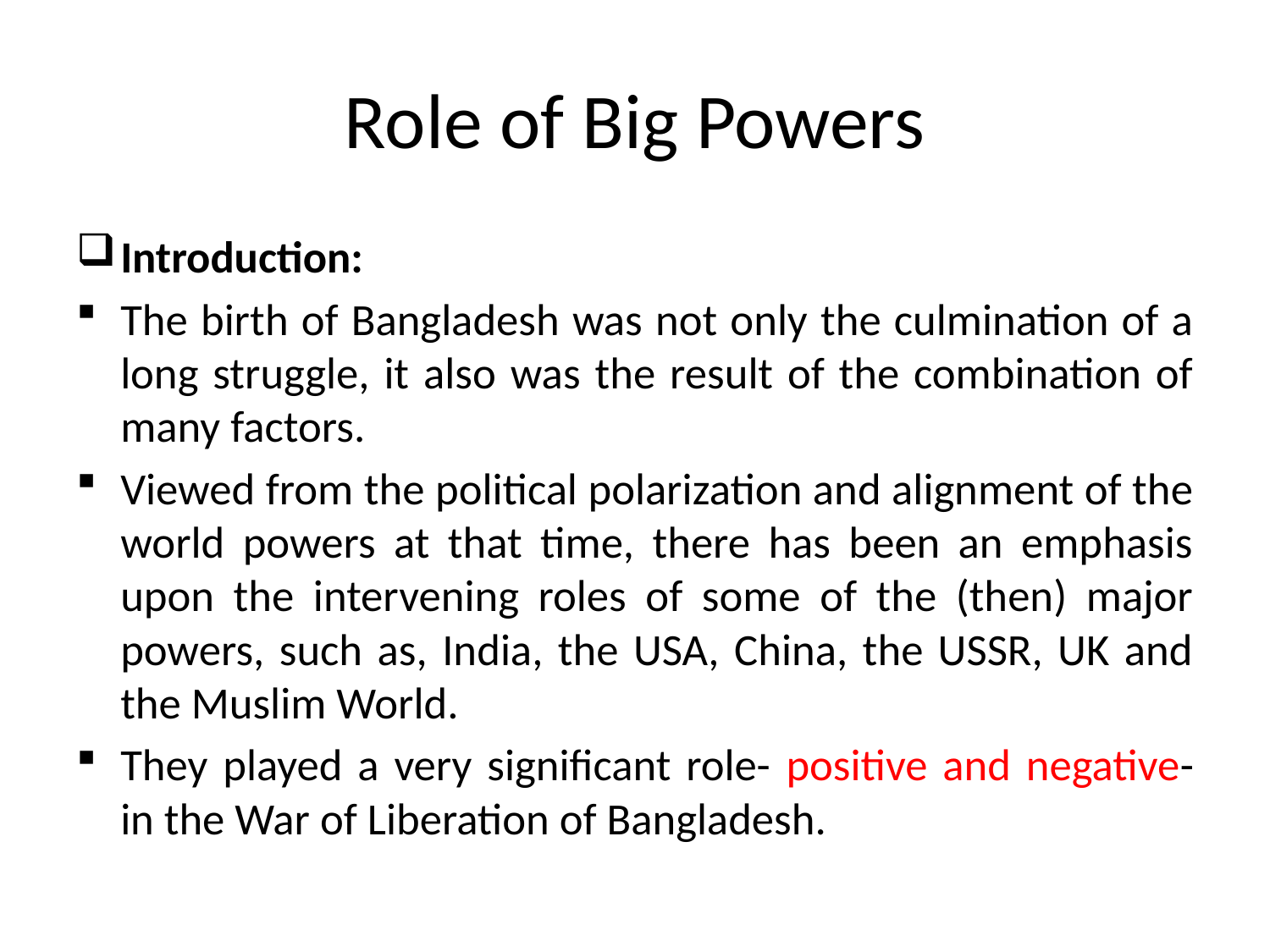

# Role of Big Powers
Introduction:
The birth of Bangladesh was not only the culmination of a long struggle, it also was the result of the combination of many factors.
Viewed from the political polarization and alignment of the world powers at that time, there has been an emphasis upon the intervening roles of some of the (then) major powers, such as, India, the USA, China, the USSR, UK and the Muslim World.
They played a very significant role- positive and negative- in the War of Liberation of Bangladesh.